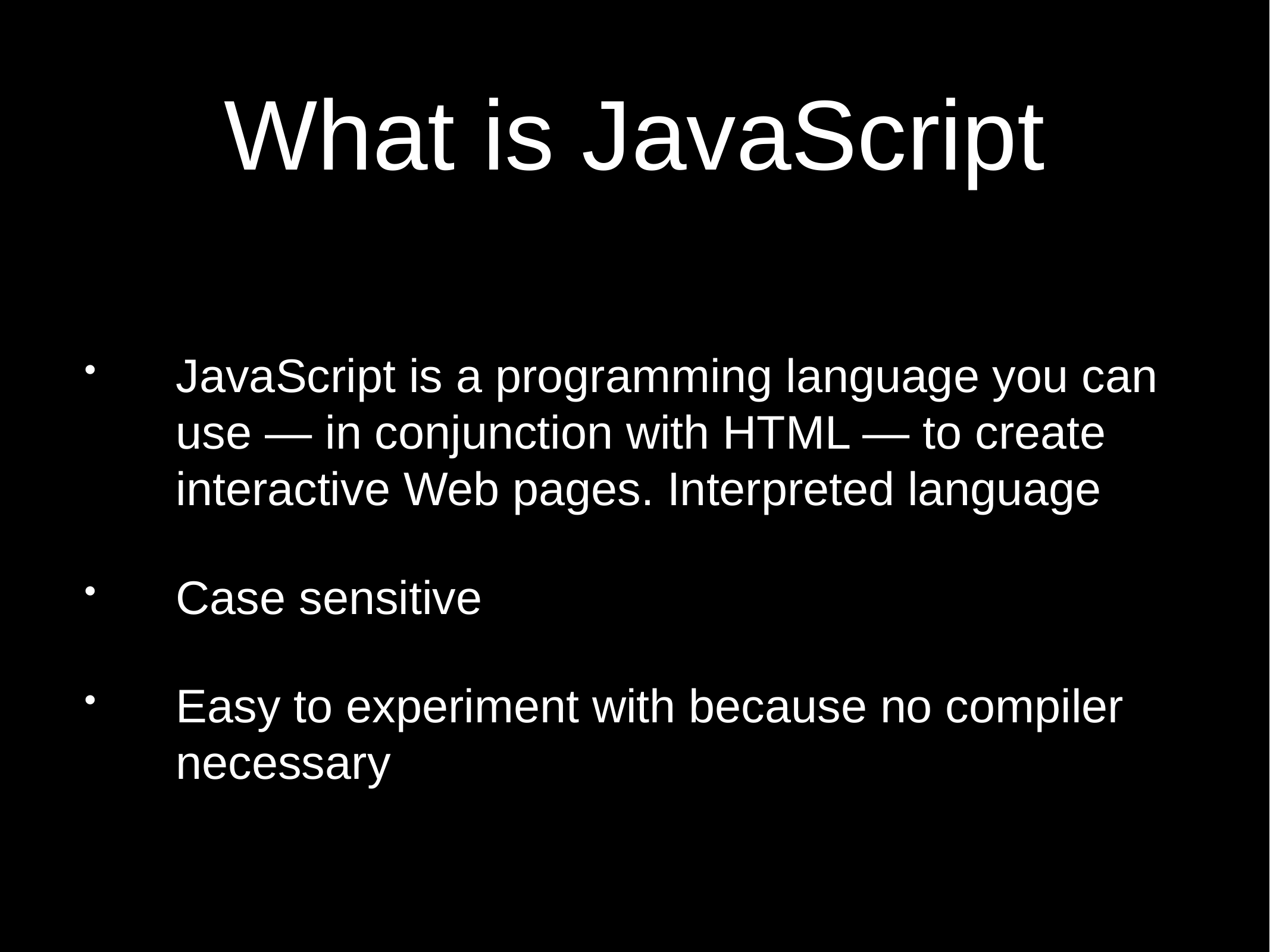

# What is JavaScript
JavaScript is a programming language you can use — in conjunction with HTML — to create interactive Web pages. Interpreted language
Case sensitive
Easy to experiment with because no compiler necessary